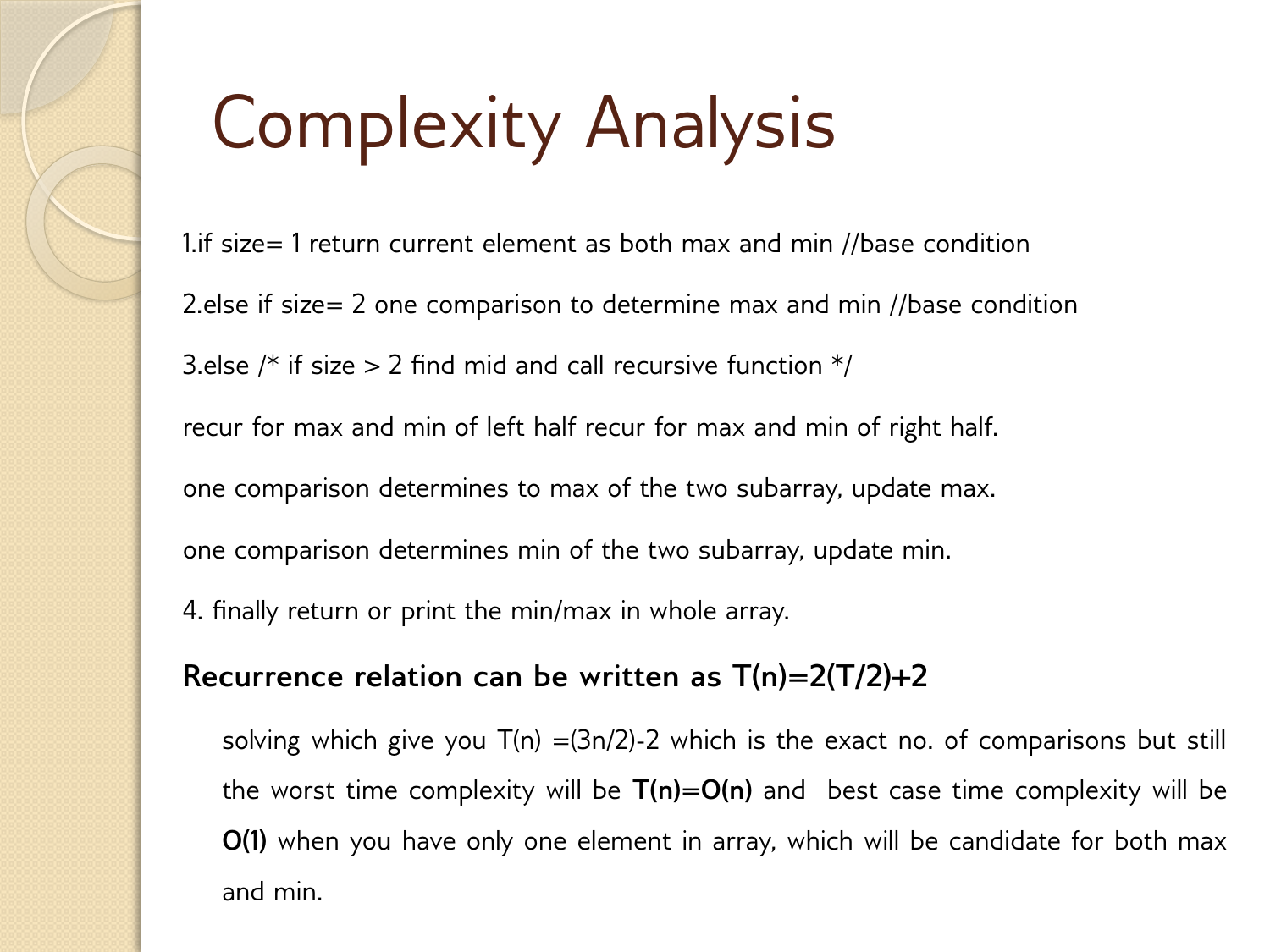

# Complexity Analysis
1.if size= 1 return current element as both max and min //base condition
2.else if size= 2 one comparison to determine max and min //base condition
3.else /* if size > 2 find mid and call recursive function */
recur for max and min of left half recur for max and min of right half.
one comparison determines to max of the two subarray, update max.
one comparison determines min of the two subarray, update min.
4. finally return or print the min/max in whole array.
Recurrence relation can be written as T(n)=2(T/2)+2
	solving which give you T(n) =(3n/2)-2 which is the exact no. of comparisons but still the worst time complexity will be T(n)=O(n) and  best case time complexity will be O(1) when you have only one element in array, which will be candidate for both max and min.